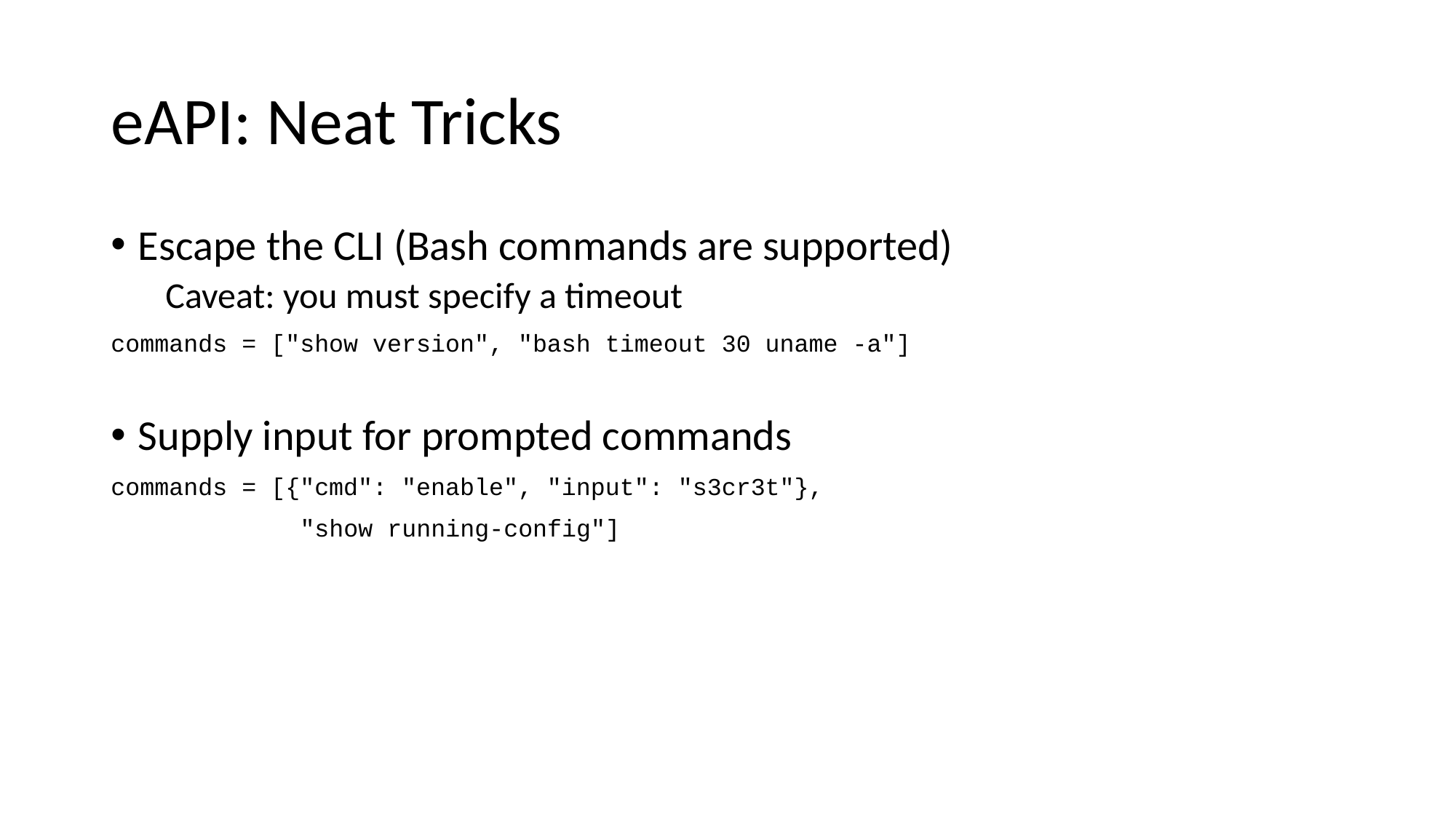

# eAPI: Neat Tricks
Escape the CLI (Bash commands are supported)
Caveat: you must specify a timeout
commands = ["show version", "bash timeout 30 uname -a"]

Supply input for prompted commands
commands = [{"cmd": "enable", "input": "s3cr3t"},
             "show running-config"]